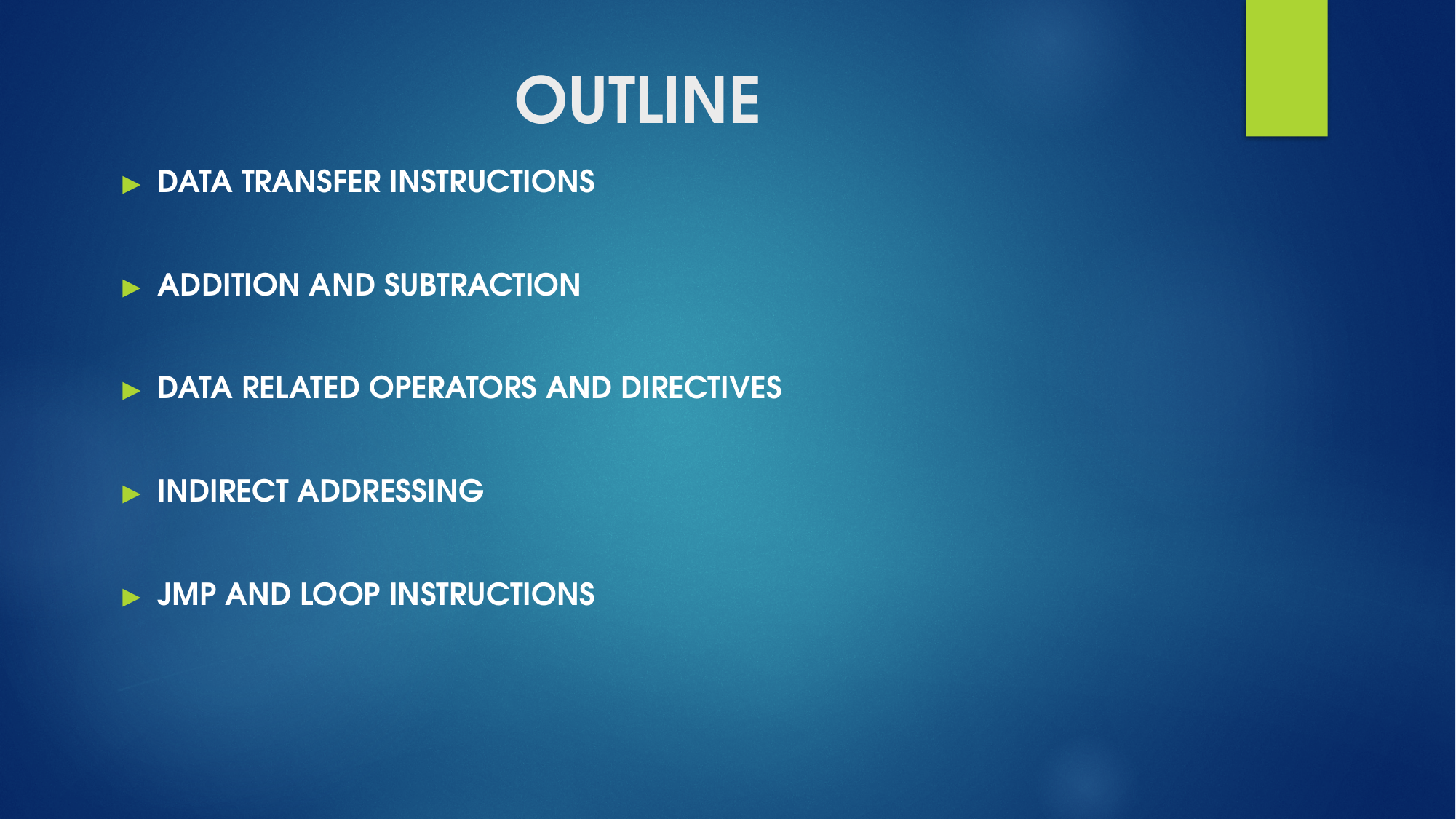

# OUTLINE
DATA TRANSFER INSTRUCTIONS

ADDITION AND SUBTRACTION

DATA RELATED OPERATORS AND DIRECTIVES

INDIRECT ADDRESSING

JMP AND LOOP INSTRUCTIONS